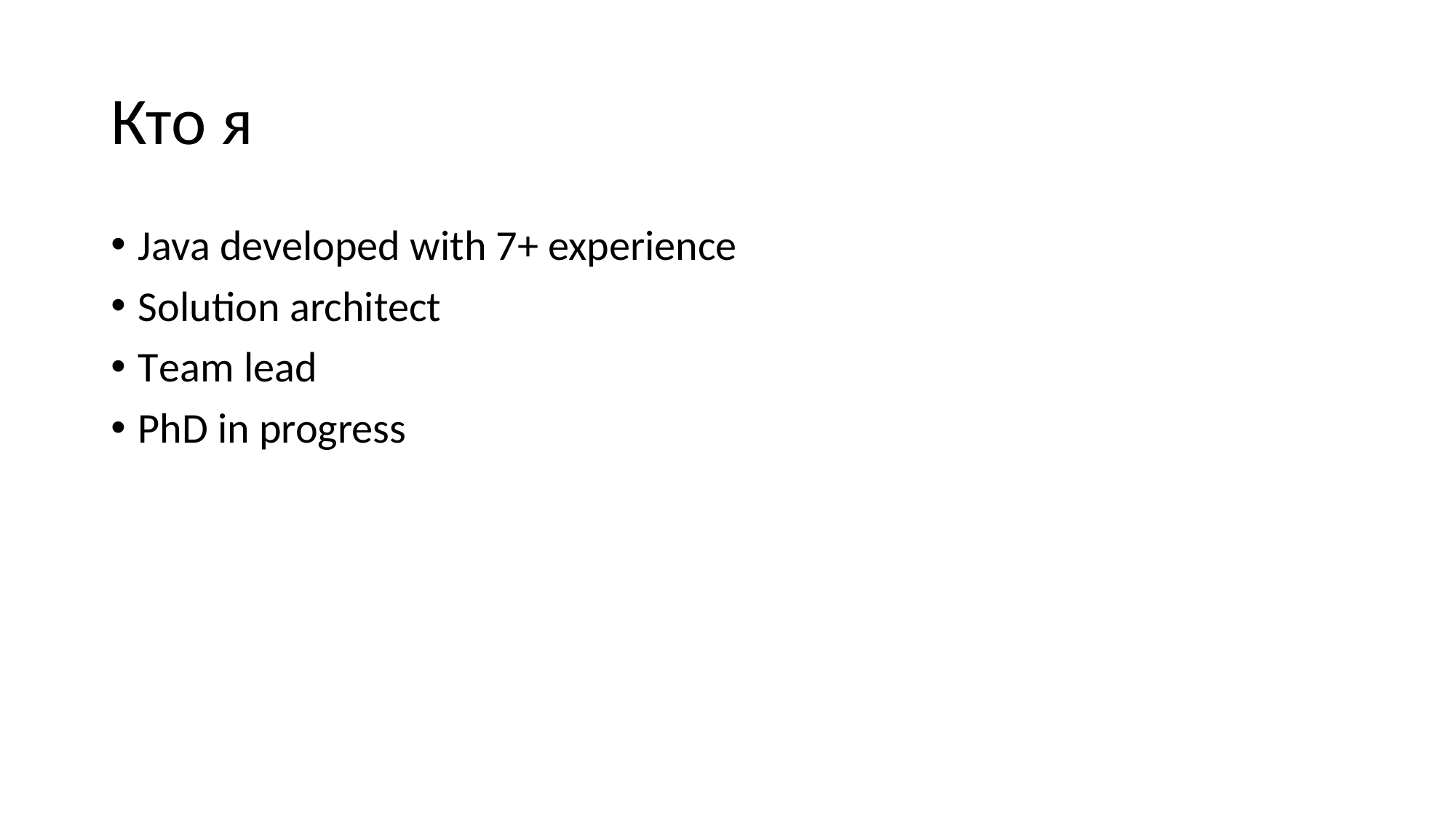

# Кто я
Java developed with 7+ experience
Solution architect
Team lead
PhD in progress